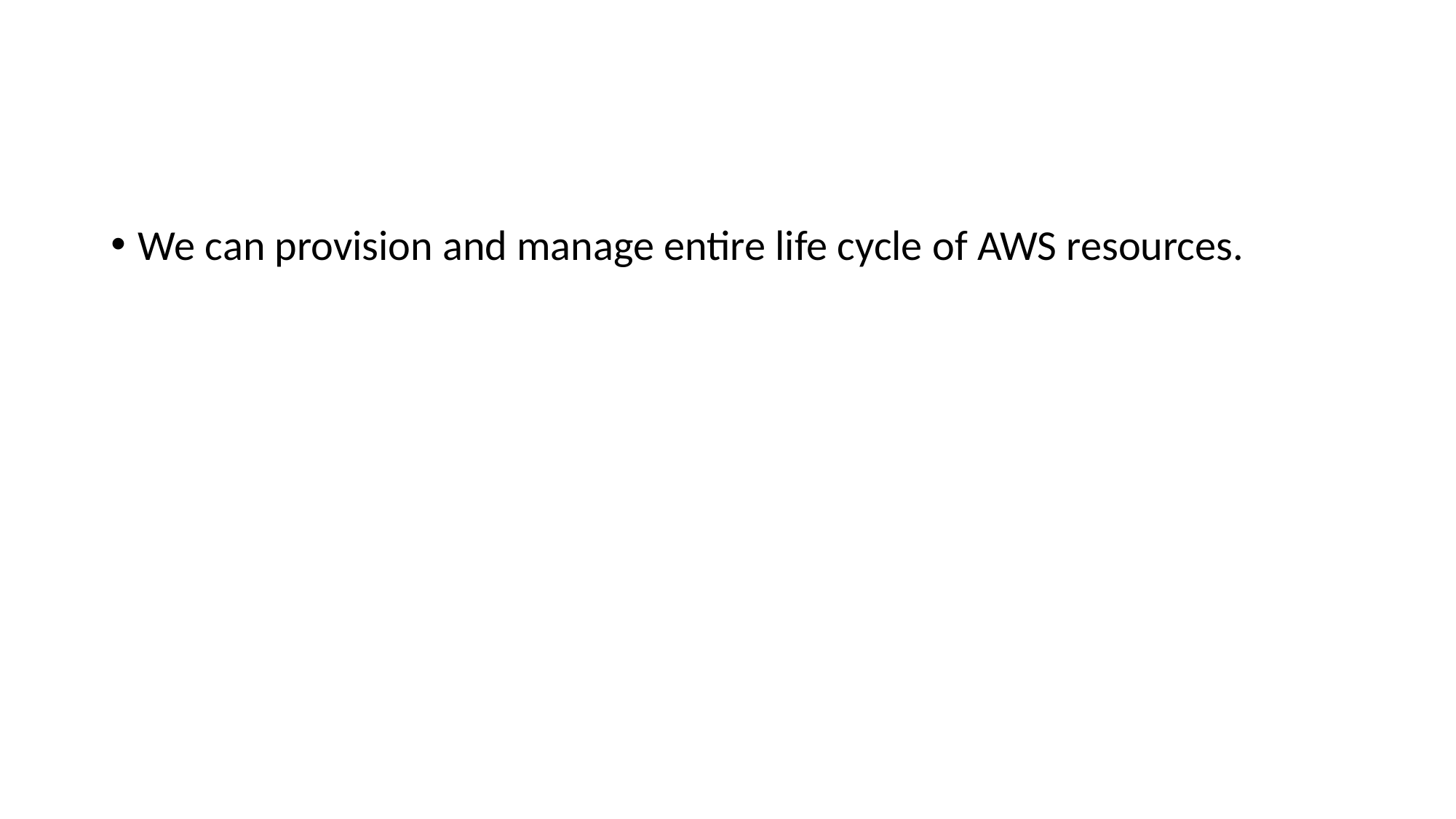

#
We can provision and manage entire life cycle of AWS resources.